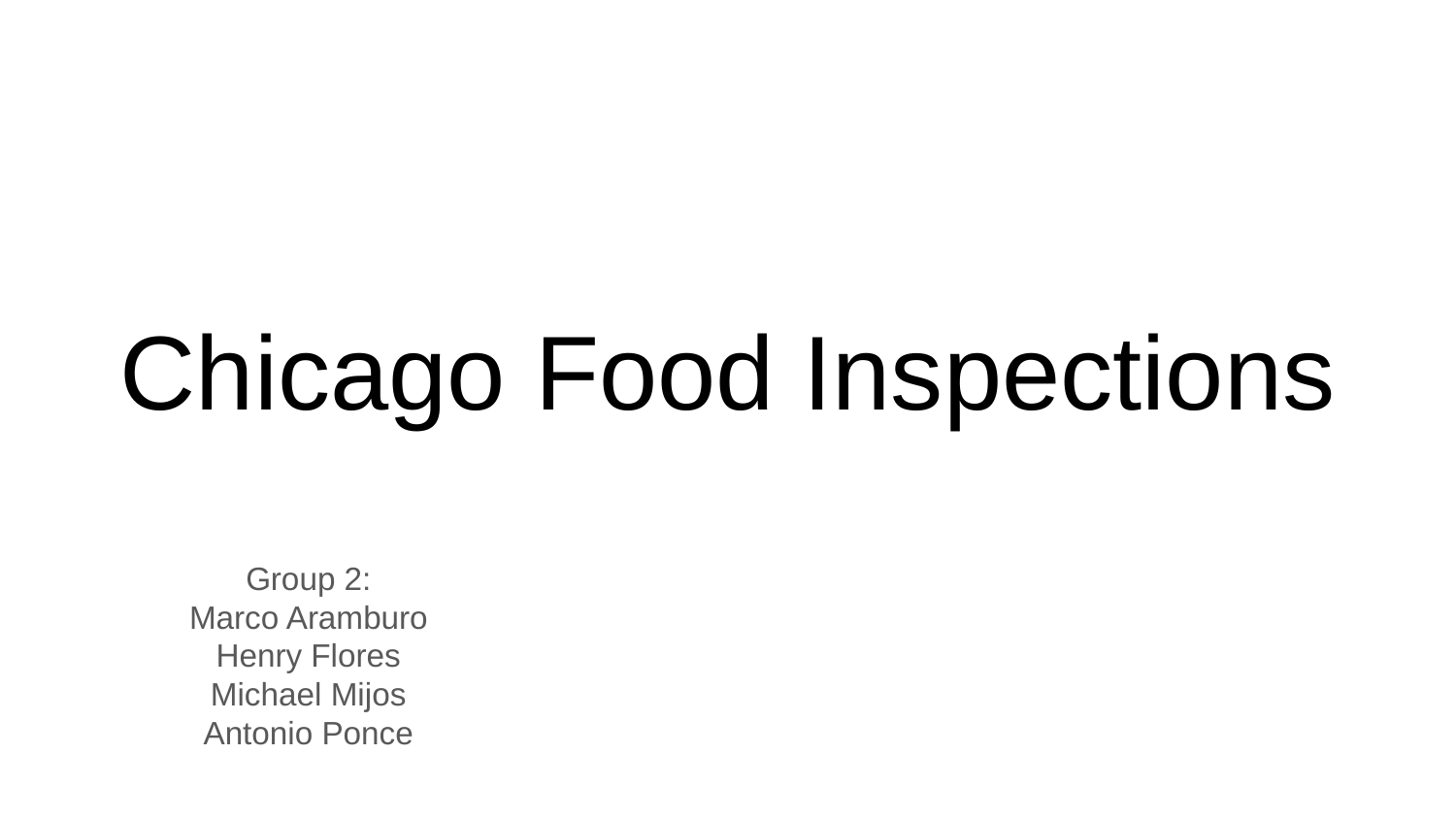

# Chicago Food Inspections
Group 2:
Marco Aramburo
Henry Flores
Michael Mijos
Antonio Ponce